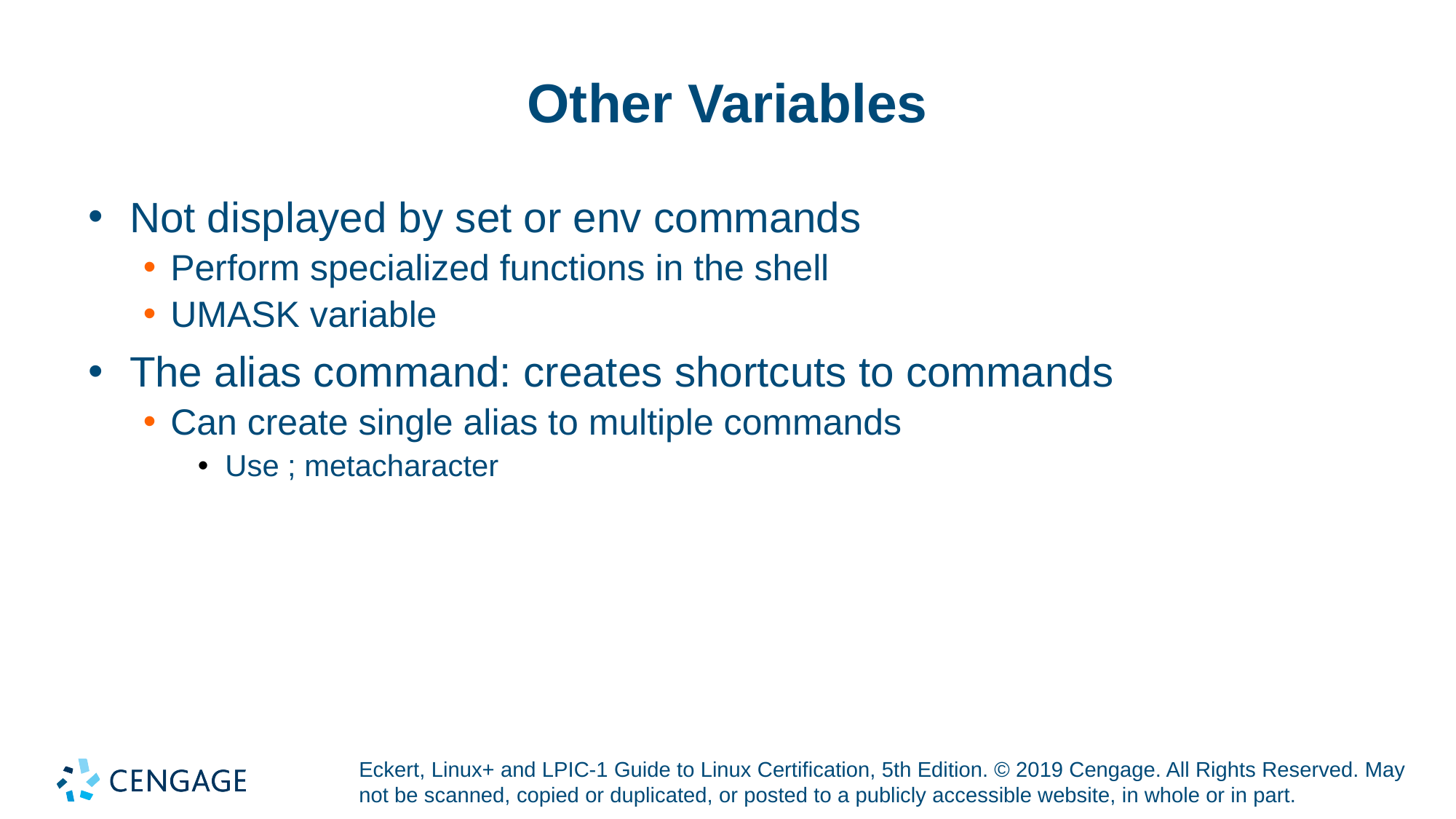

# Other Variables
Not displayed by set or env commands
Perform specialized functions in the shell
UMASK variable
The alias command: creates shortcuts to commands
Can create single alias to multiple commands
Use ; metacharacter